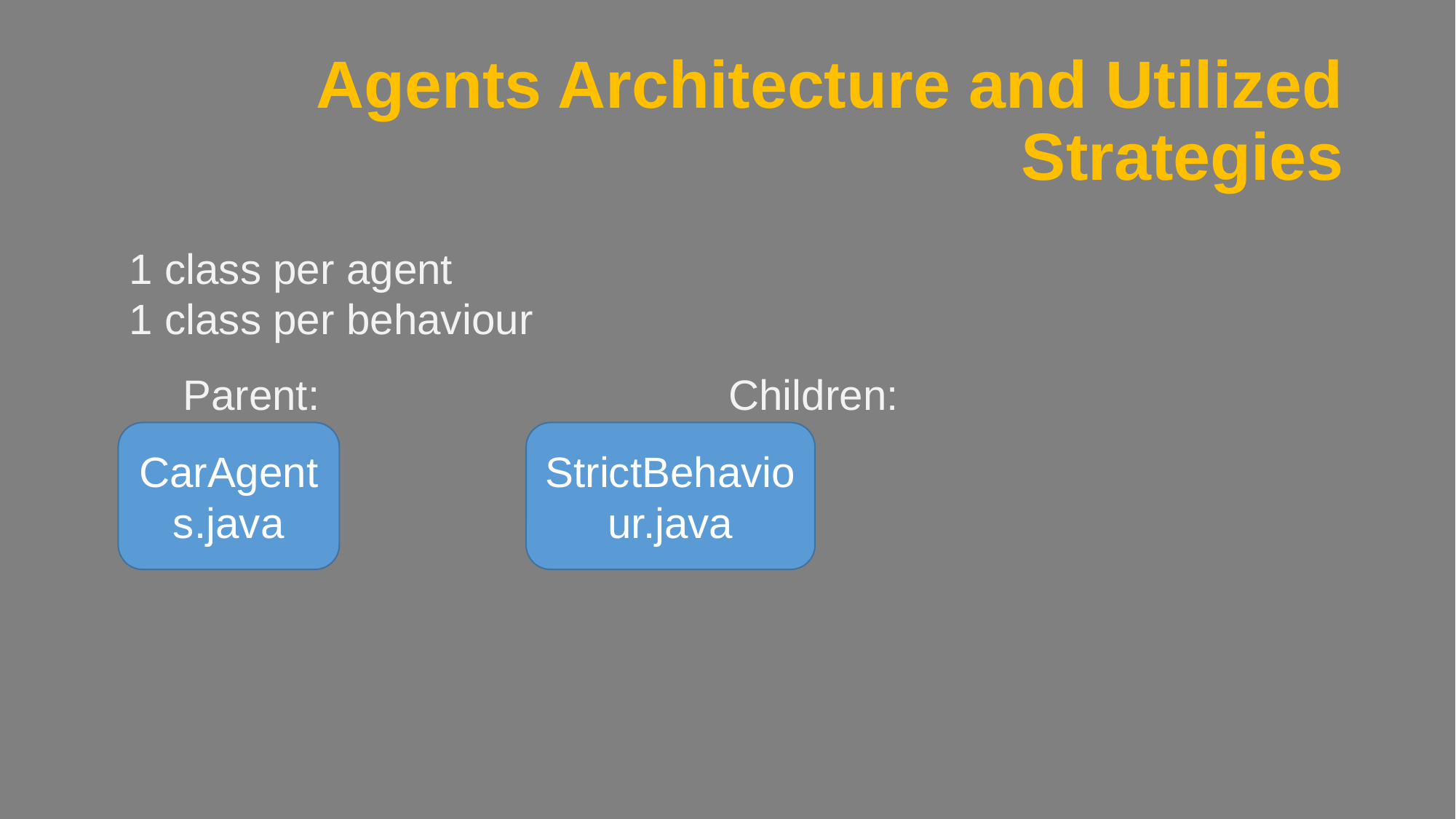

# Agents Architecture and Utilized Strategies
1 class per agent
1 class per behaviour

Parent:				Children:
CarAgents.java
StrictBehaviour.java